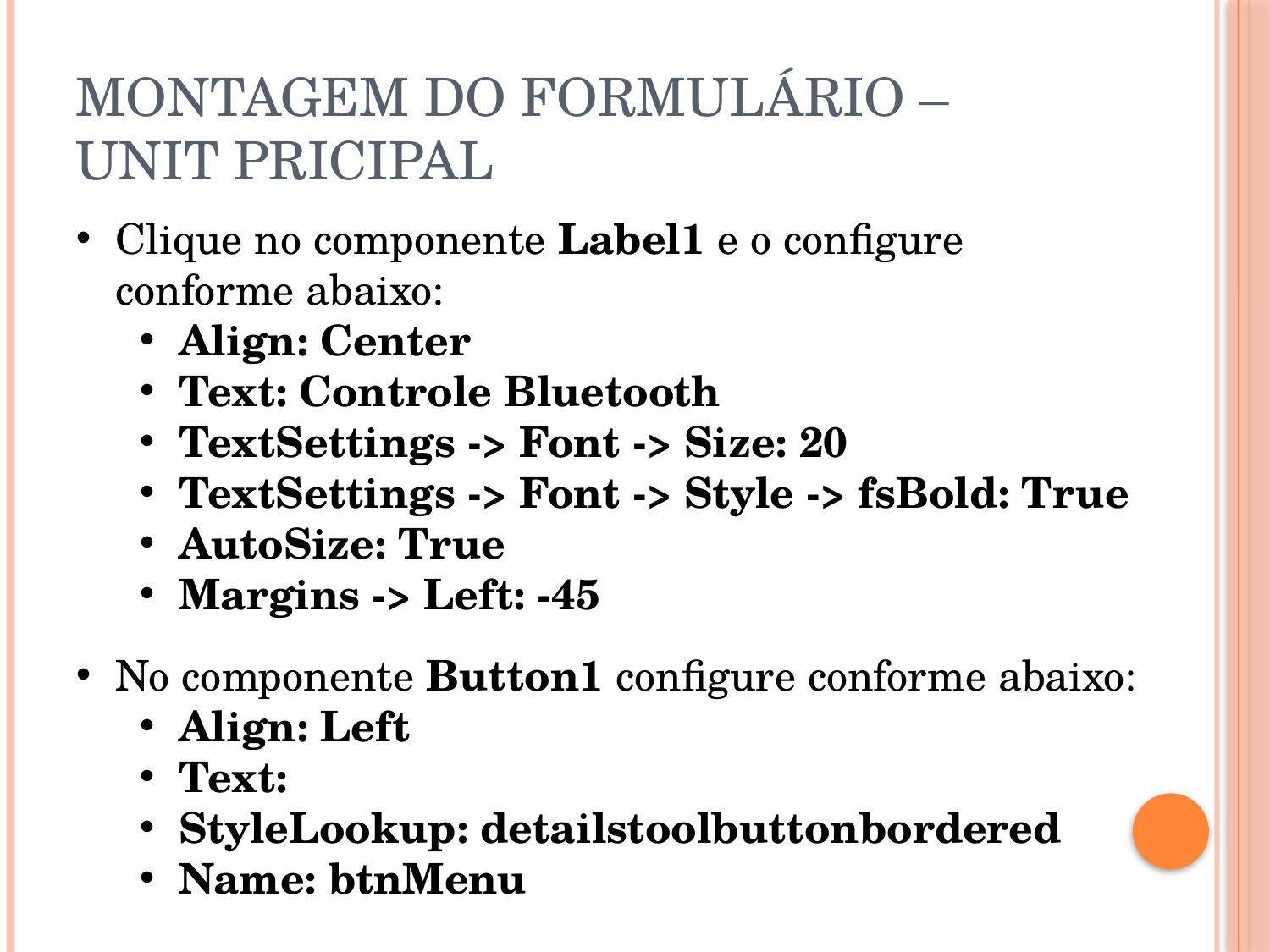

# Montagem do Formulário – Unit pricipal
Clique no componente Label1 e o configure conforme abaixo:
Align: Center
Text: Controle Bluetooth
TextSettings -> Font -> Size: 20
TextSettings -> Font -> Style -> fsBold: True
AutoSize: True
Margins -> Left: -45
No componente Button1 configure conforme abaixo:
Align: Left
Text:
StyleLookup: detailstoolbuttonbordered
Name: btnMenu